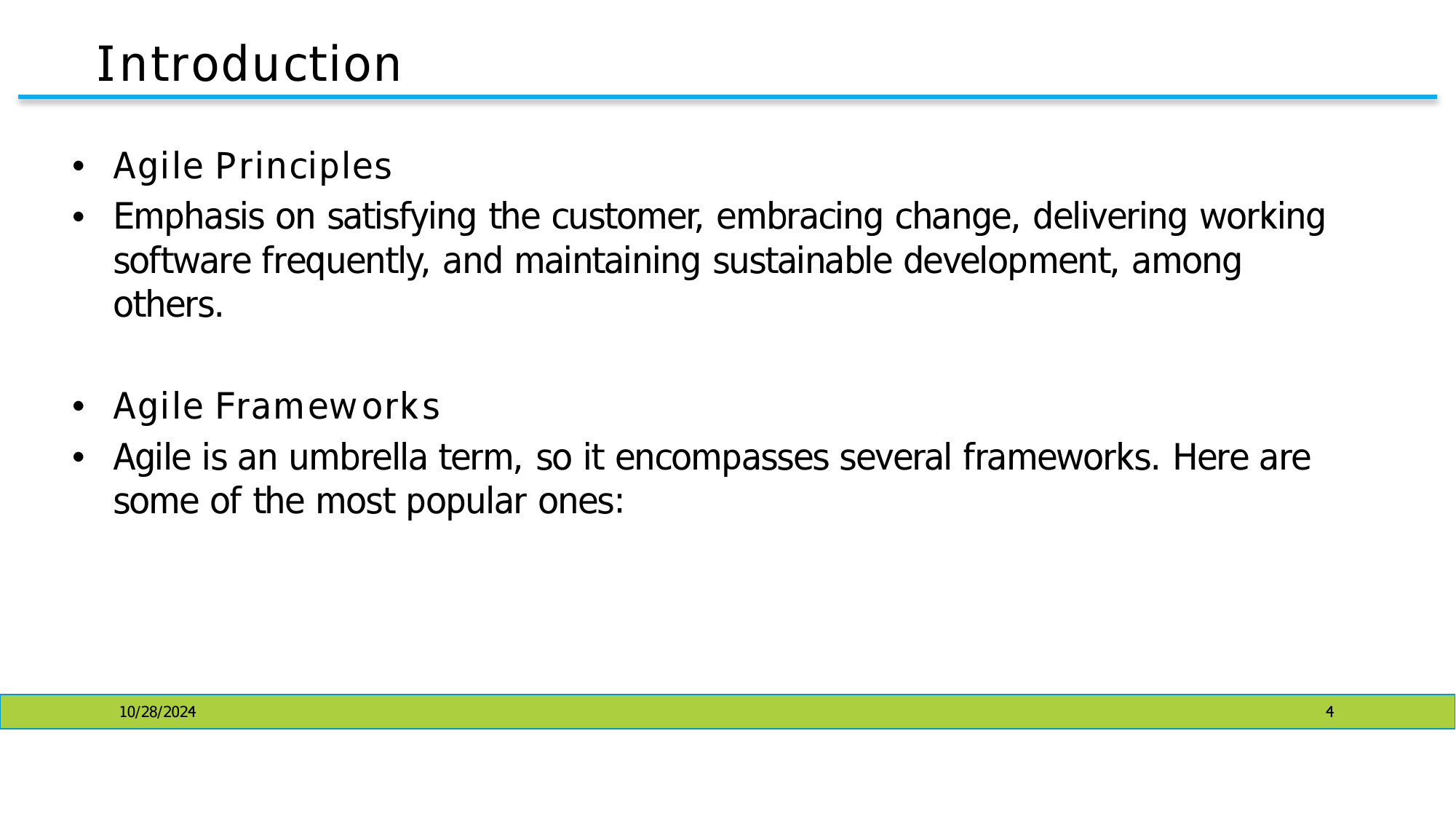

# Introduction
Agile Principles
Emphasis on satisfying the customer, embracing change, delivering working software frequently, and maintaining sustainable development, among others.

Agile Frameworks
Agile is an umbrella term, so it encompasses several frameworks. Here are some of the most popular ones:

10/28/2024
4